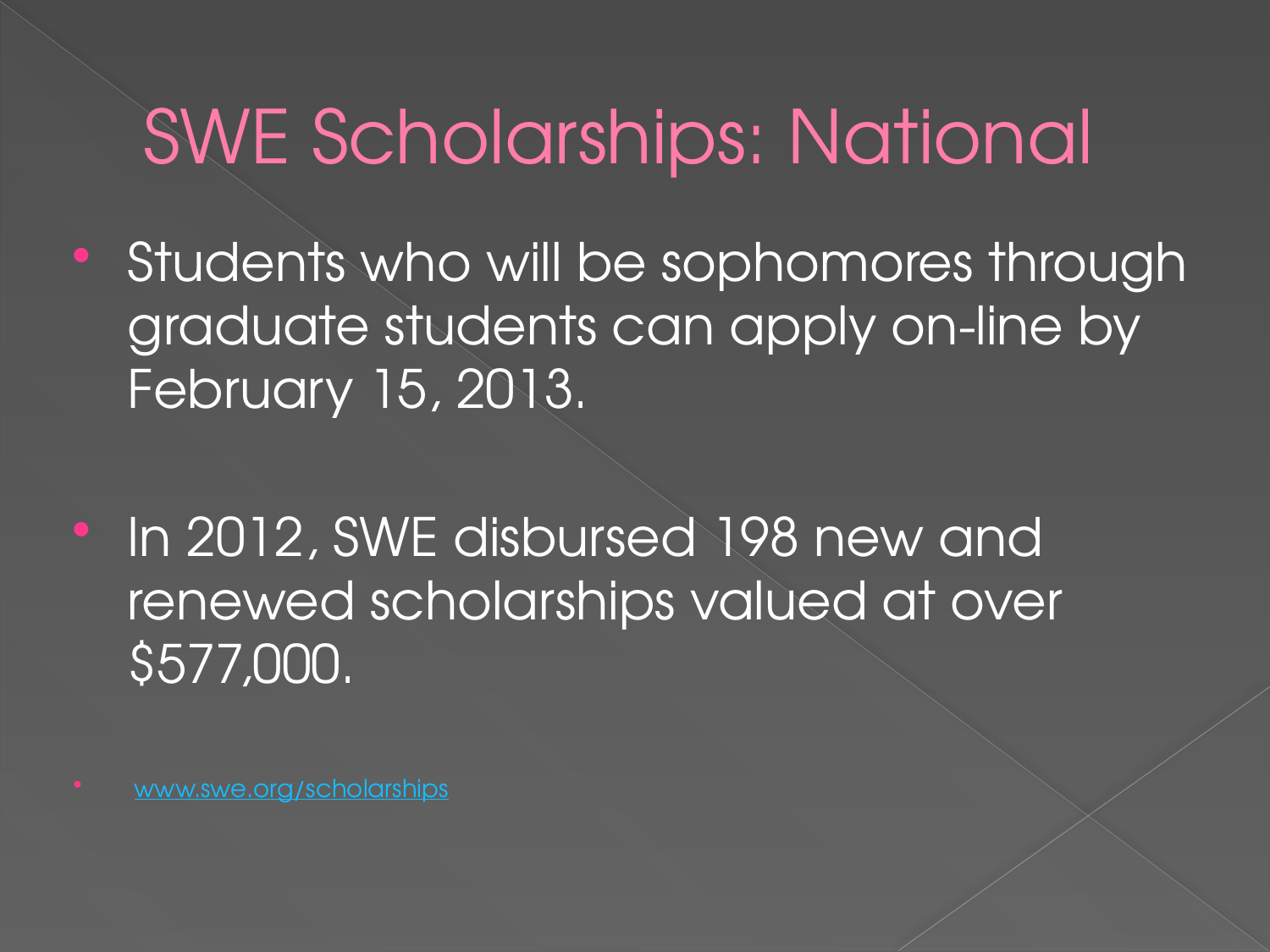

# SWE Scholarships: National
Students who will be sophomores through graduate students can apply on-line by February 15, 2013.

In 2012, SWE disbursed 198 new and renewed scholarships valued at over $577,000.

 www.swe.org/scholarships